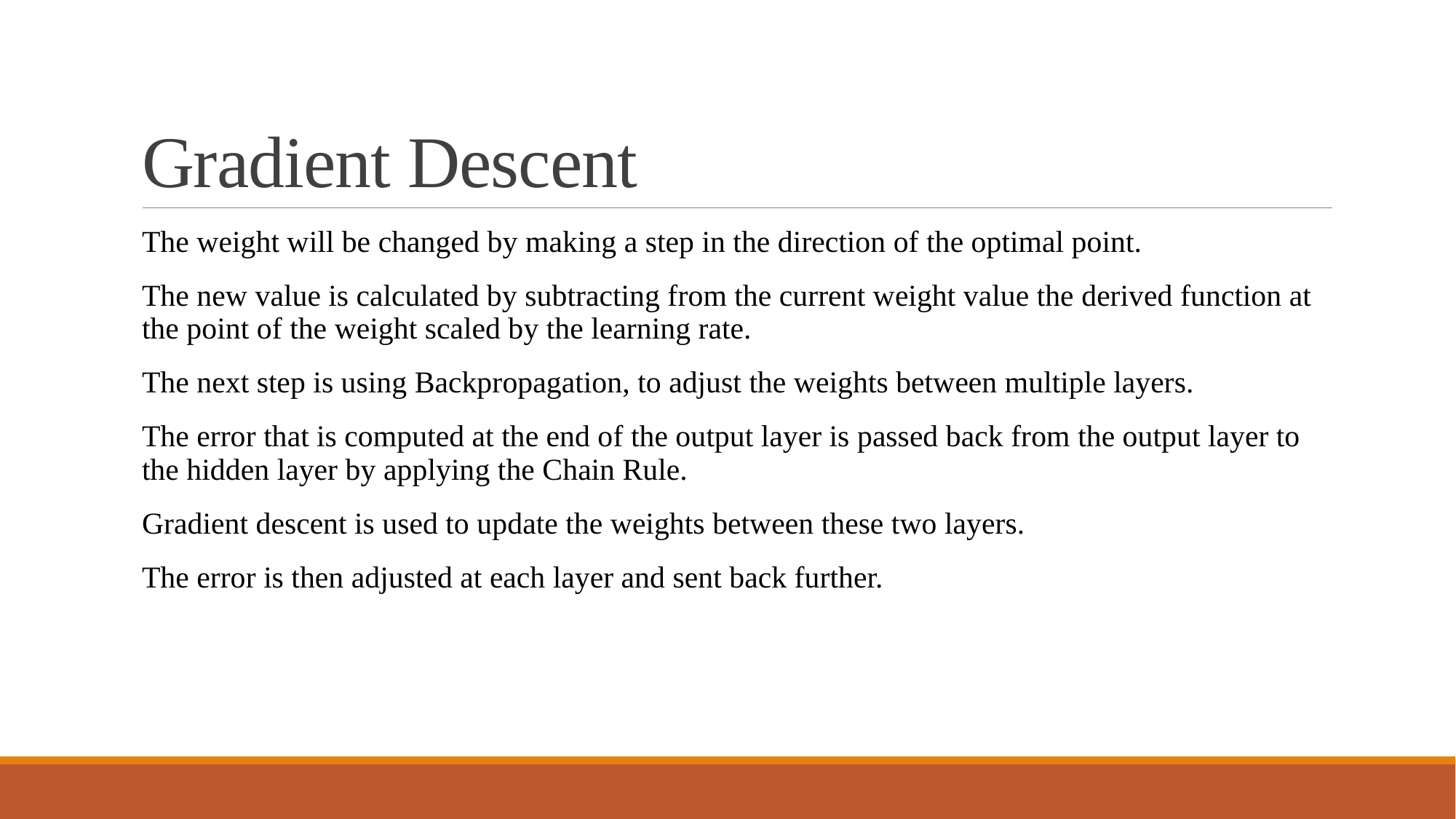

# Gradient Descent
The weight will be changed by making a step in the direction of the optimal point.
The new value is calculated by subtracting from the current weight value the derived function at the point of the weight scaled by the learning rate.
The next step is using Backpropagation, to adjust the weights between multiple layers.
The error that is computed at the end of the output layer is passed back from the output layer to the hidden layer by applying the Chain Rule.
Gradient descent is used to update the weights between these two layers.
The error is then adjusted at each layer and sent back further.